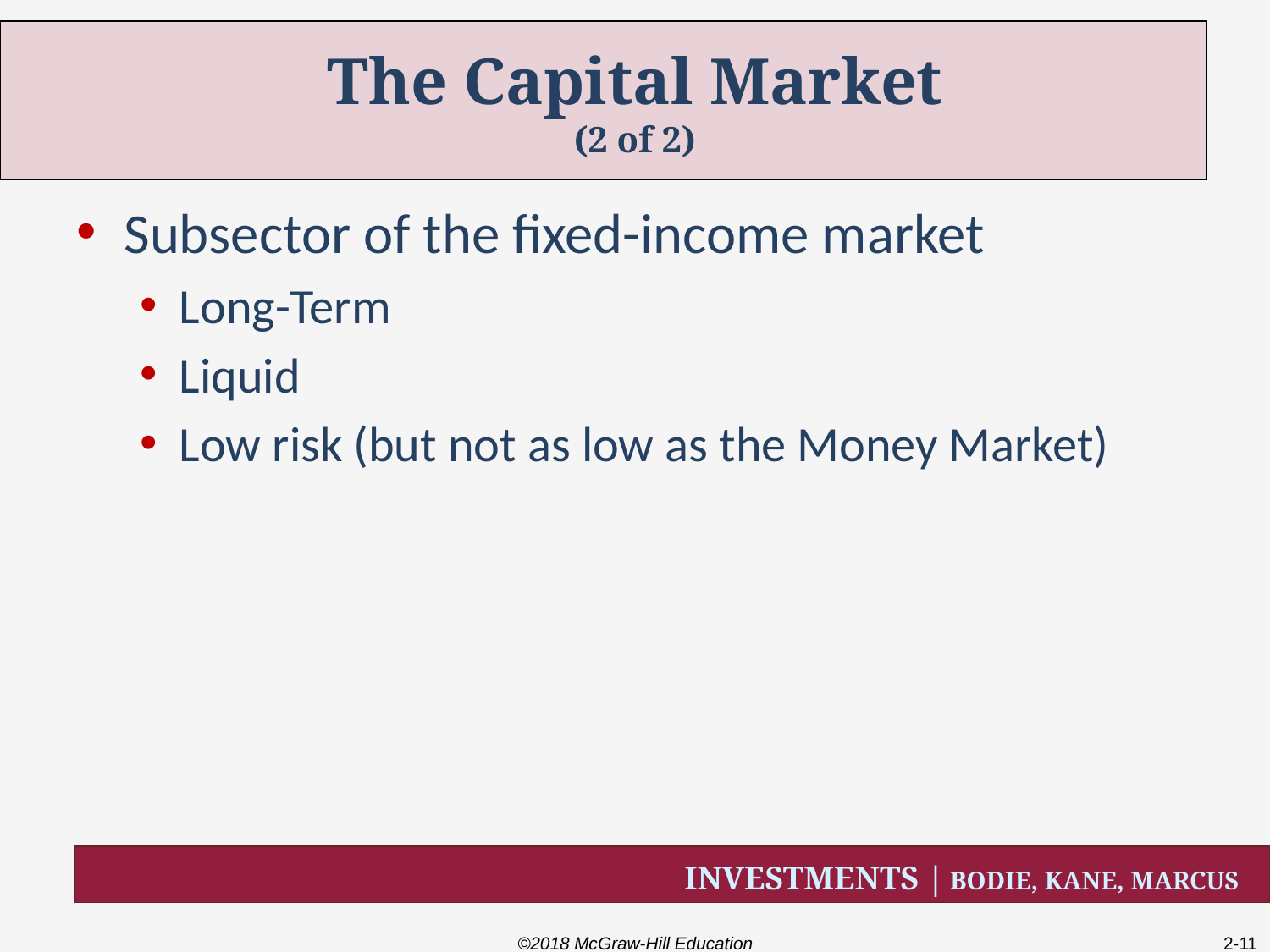

# The Capital Market (2 of 2)
Subsector of the fixed-income market
Long-Term
Liquid
Low risk (but not as low as the Money Market)
©2018 McGraw-Hill Education
2-11